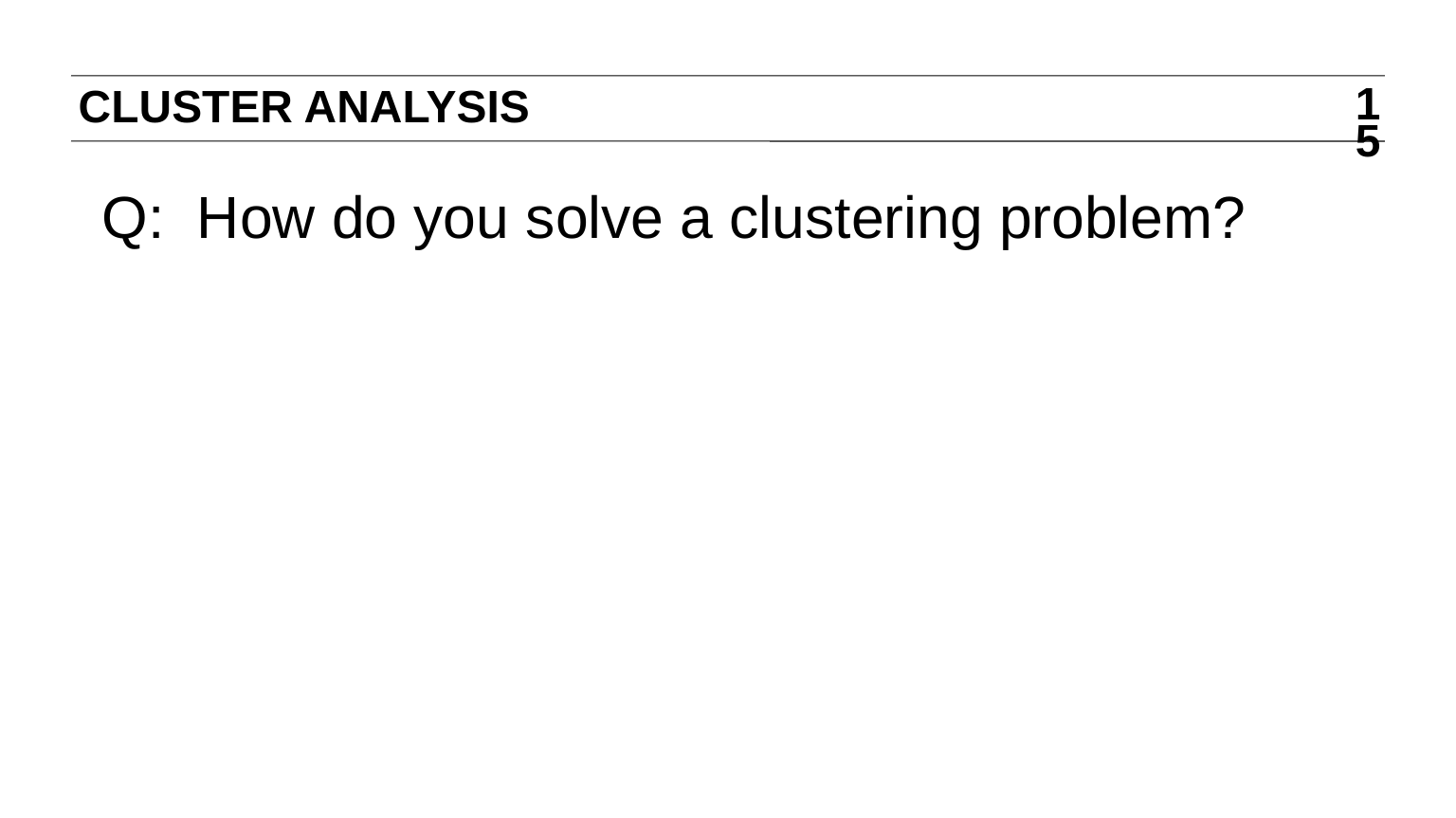

Cluster analysis
15
Q:  How do you solve a clustering problem?